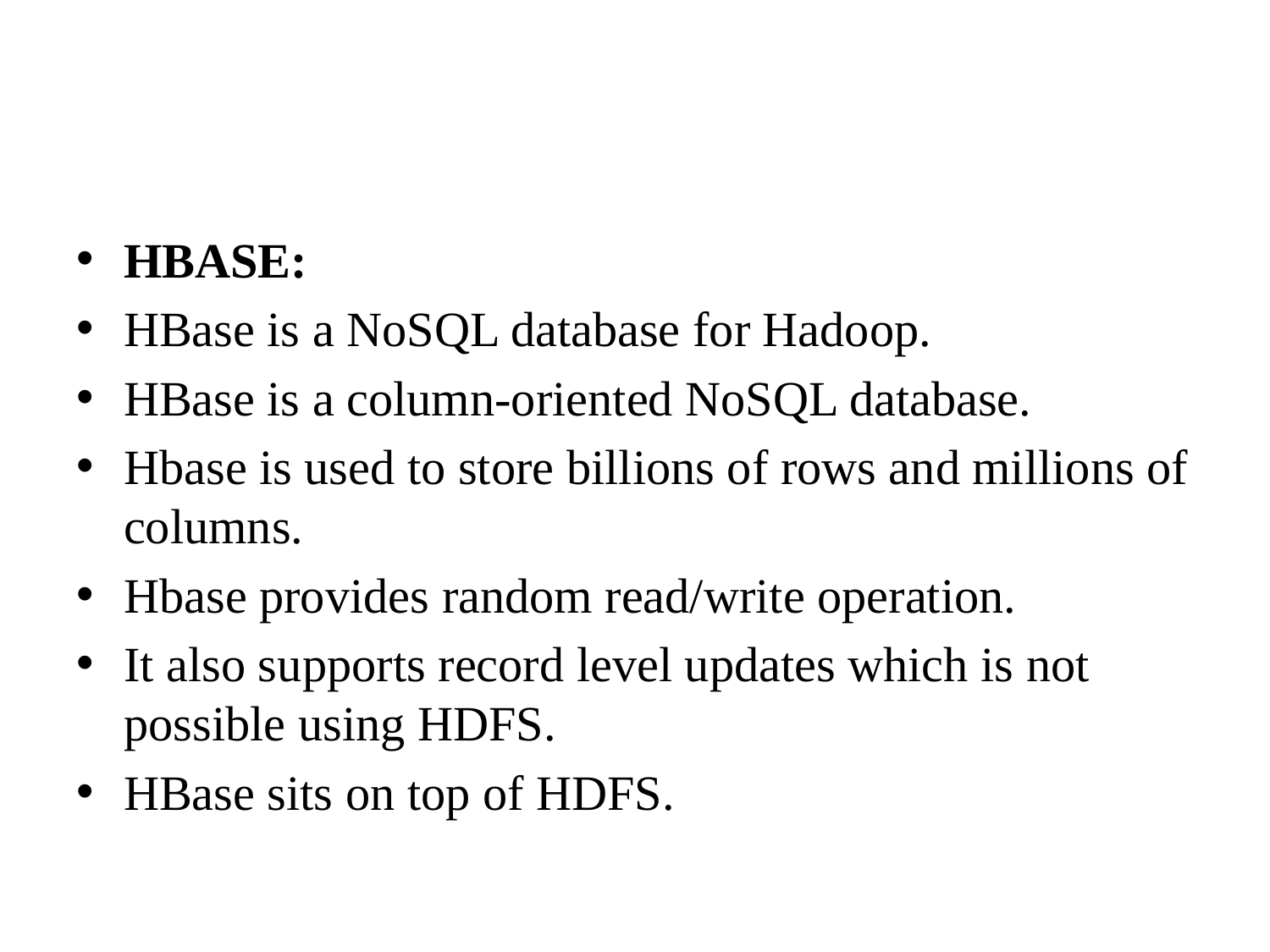

#
HBASE:
HBase is a NoSQL database for Hadoop.
HBase is a column-oriented NoSQL database.
Hbase is used to store billions of rows and millions of columns.
Hbase provides random read/write operation.
It also supports record level updates which is not possible using HDFS.
HBase sits on top of HDFS.